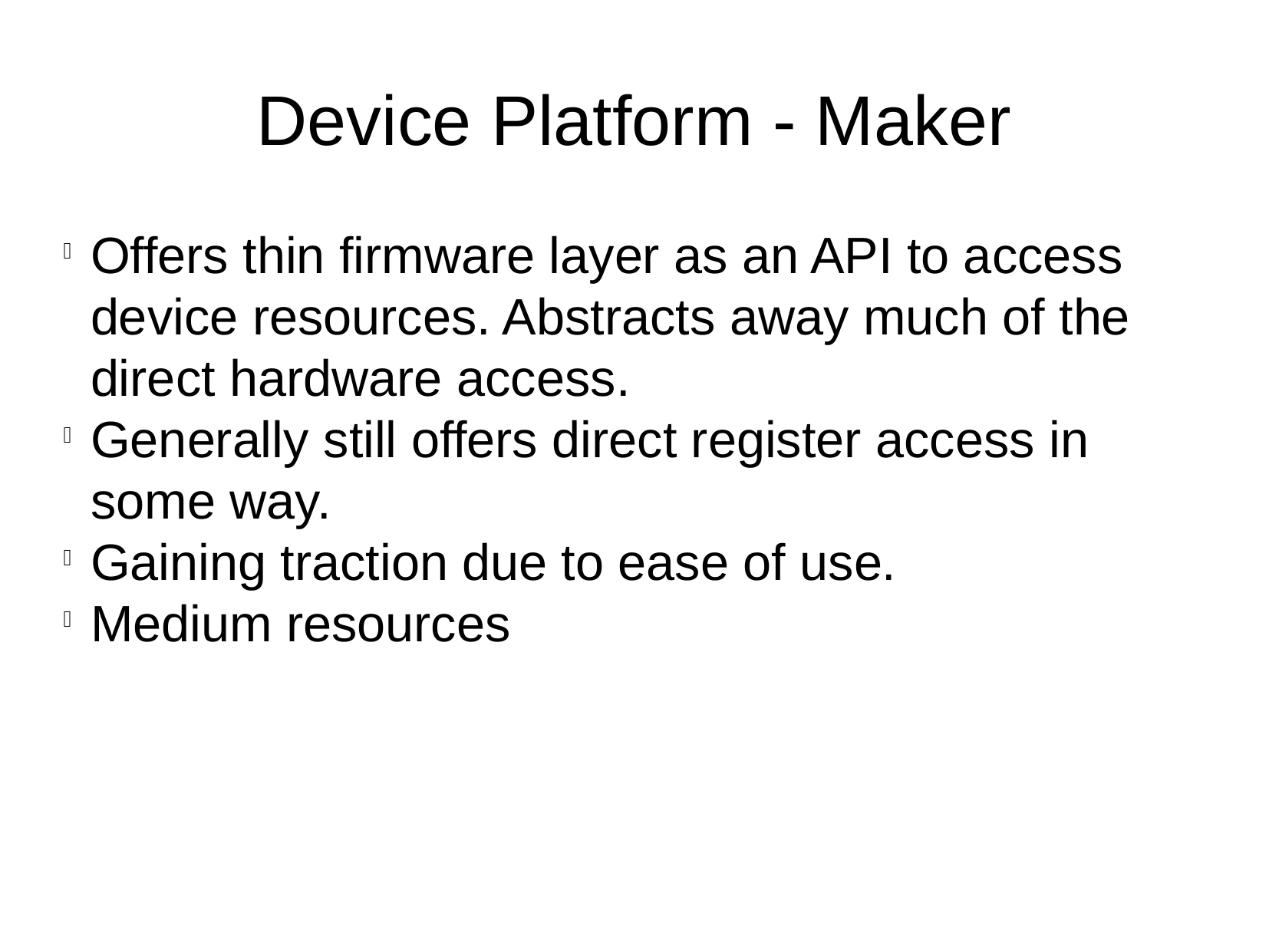

Device Platform - Maker
Offers thin firmware layer as an API to access device resources. Abstracts away much of the direct hardware access.
Generally still offers direct register access in some way.
Gaining traction due to ease of use.
Medium resources